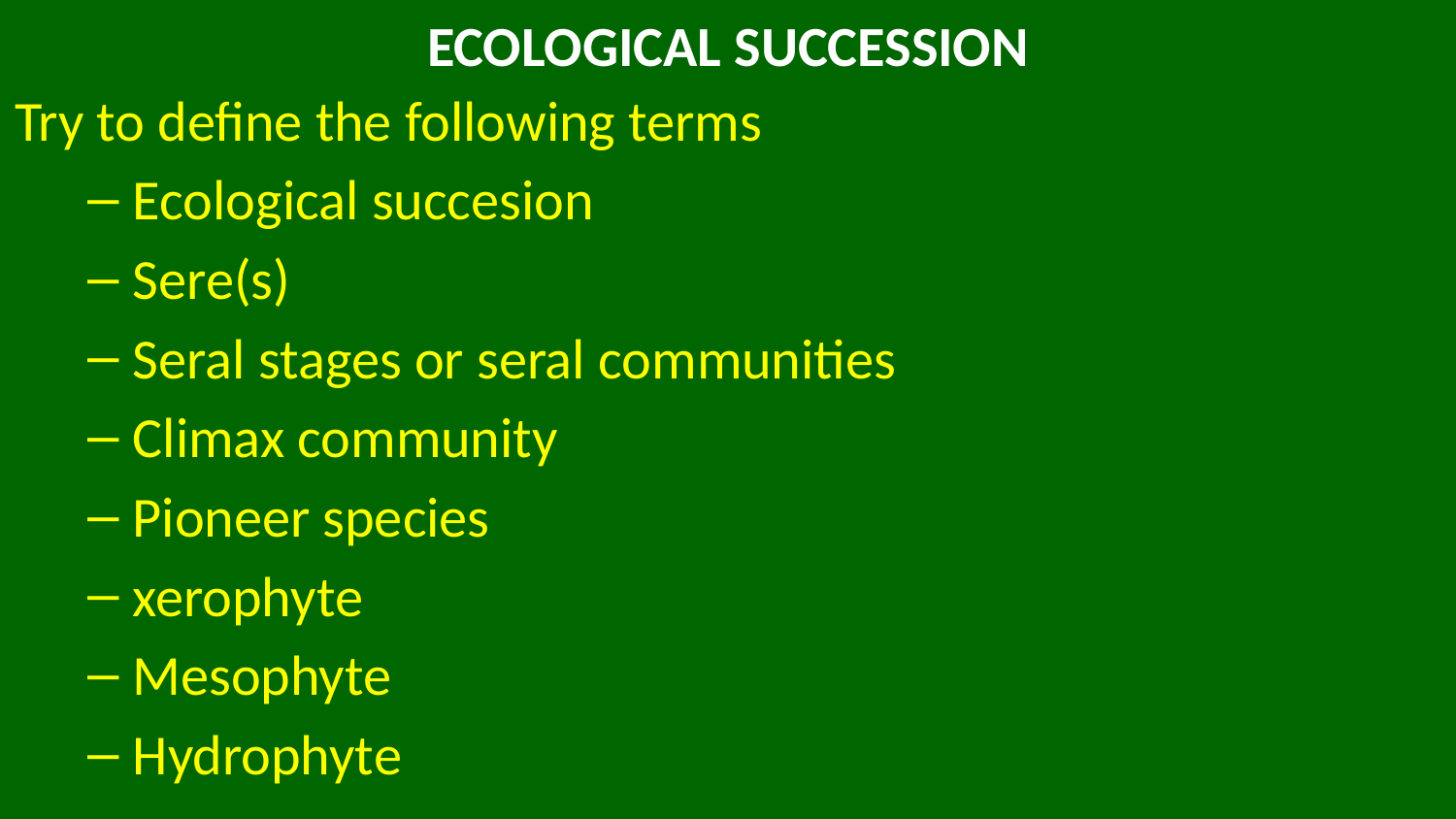

# ECOLOGICAL SUCCESSION
Try to define the following terms
Ecological succesion
Sere(s)
Seral stages or seral communities
Climax community
Pioneer species
xerophyte
Mesophyte
Hydrophyte